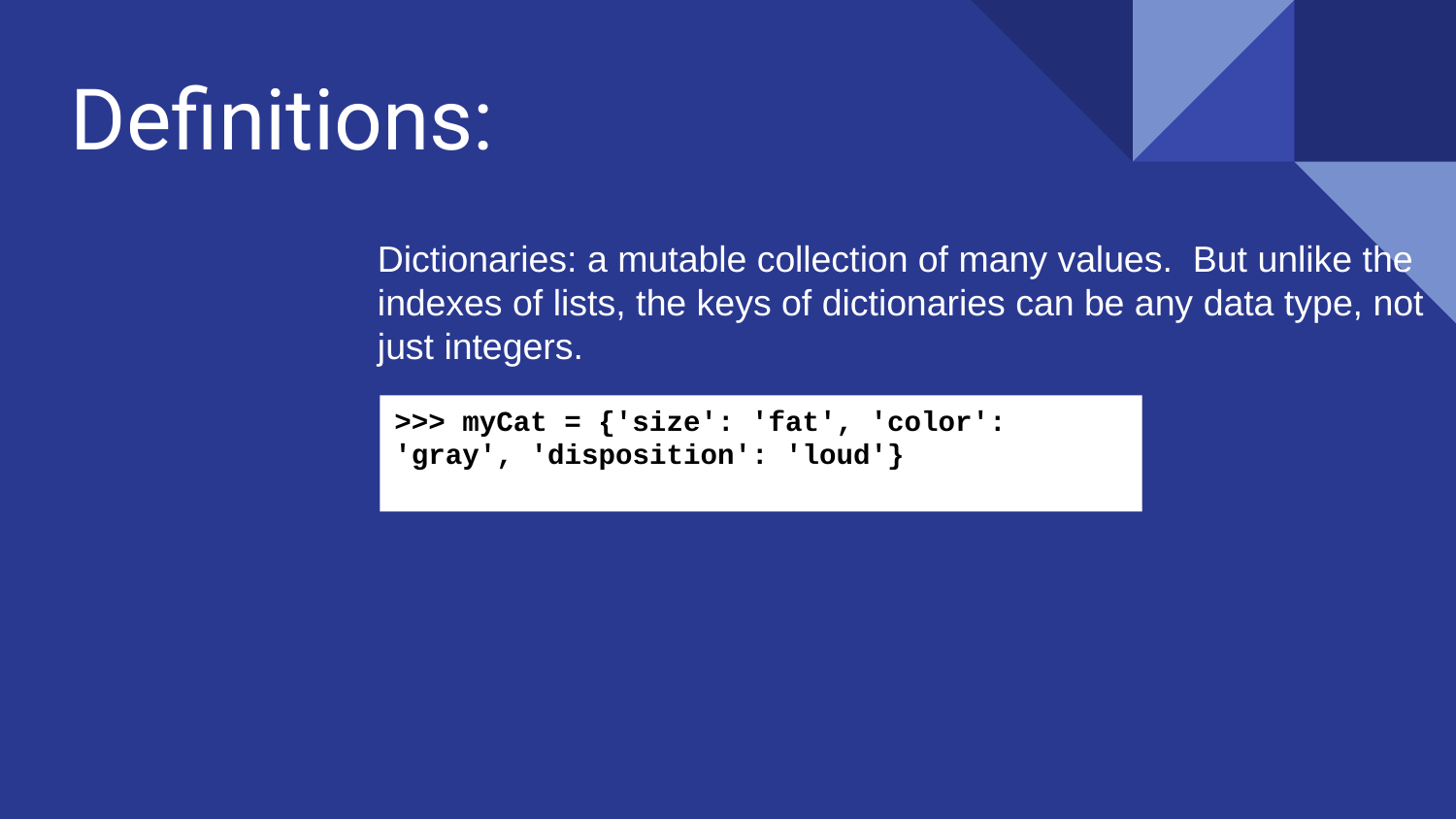

# Definitions:
Dictionaries: a mutable collection of many values.  But unlike the
indexes of lists, the keys of dictionaries can be any data type, not just integers.
>>> myCat = {'size': 'fat', 'color': 'gray', 'disposition': 'loud'}